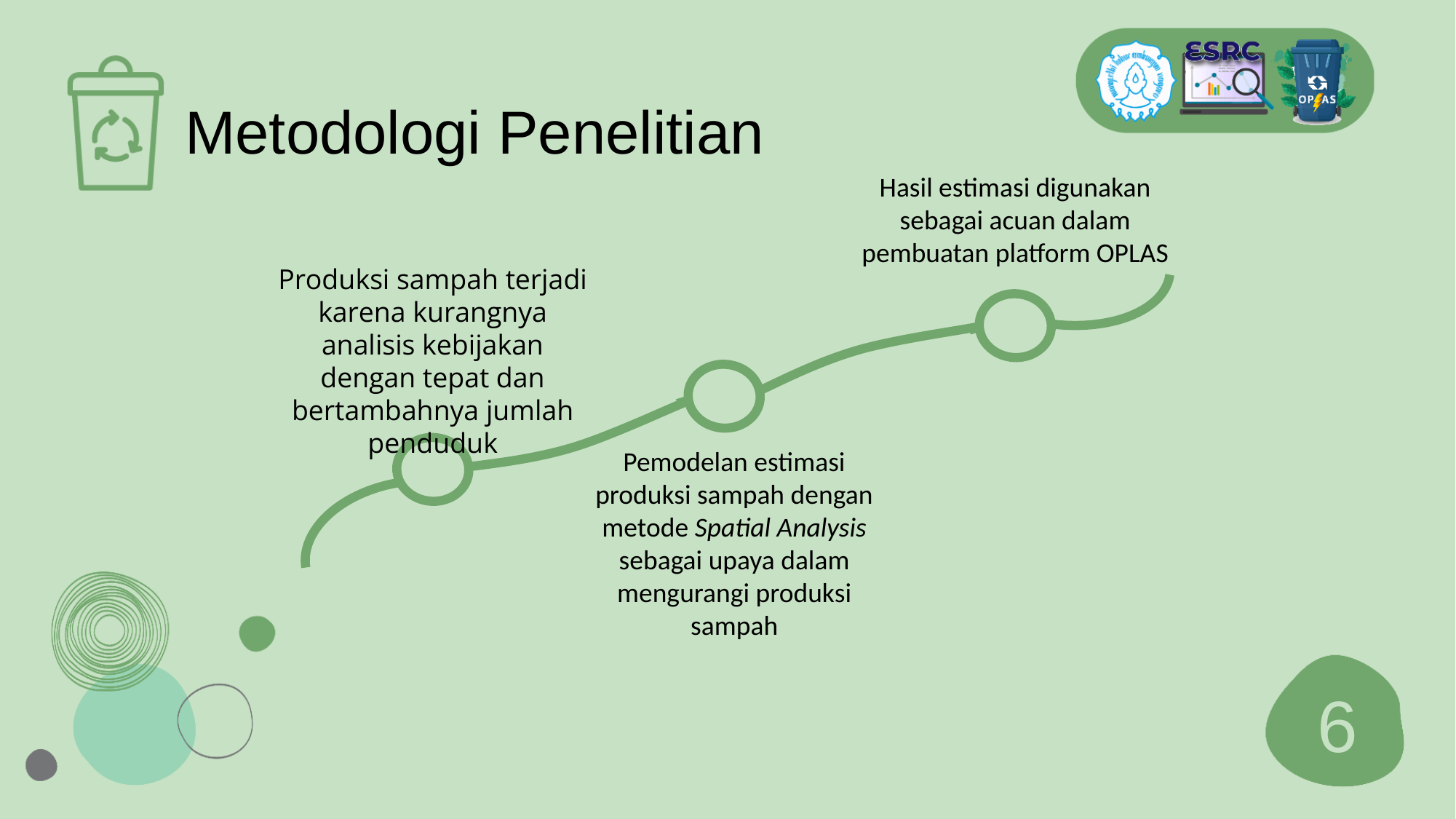

# Metodologi Penelitian

Hasil estimasi digunakan sebagai acuan dalam pembuatan platform OPLAS
Produksi sampah terjadi karena kurangnya analisis kebijakan dengan tepat dan bertambahnya jumlah penduduk
Pemodelan estimasi produksi sampah dengan metode Spatial Analysis sebagai upaya dalam mengurangi produksi sampah
6